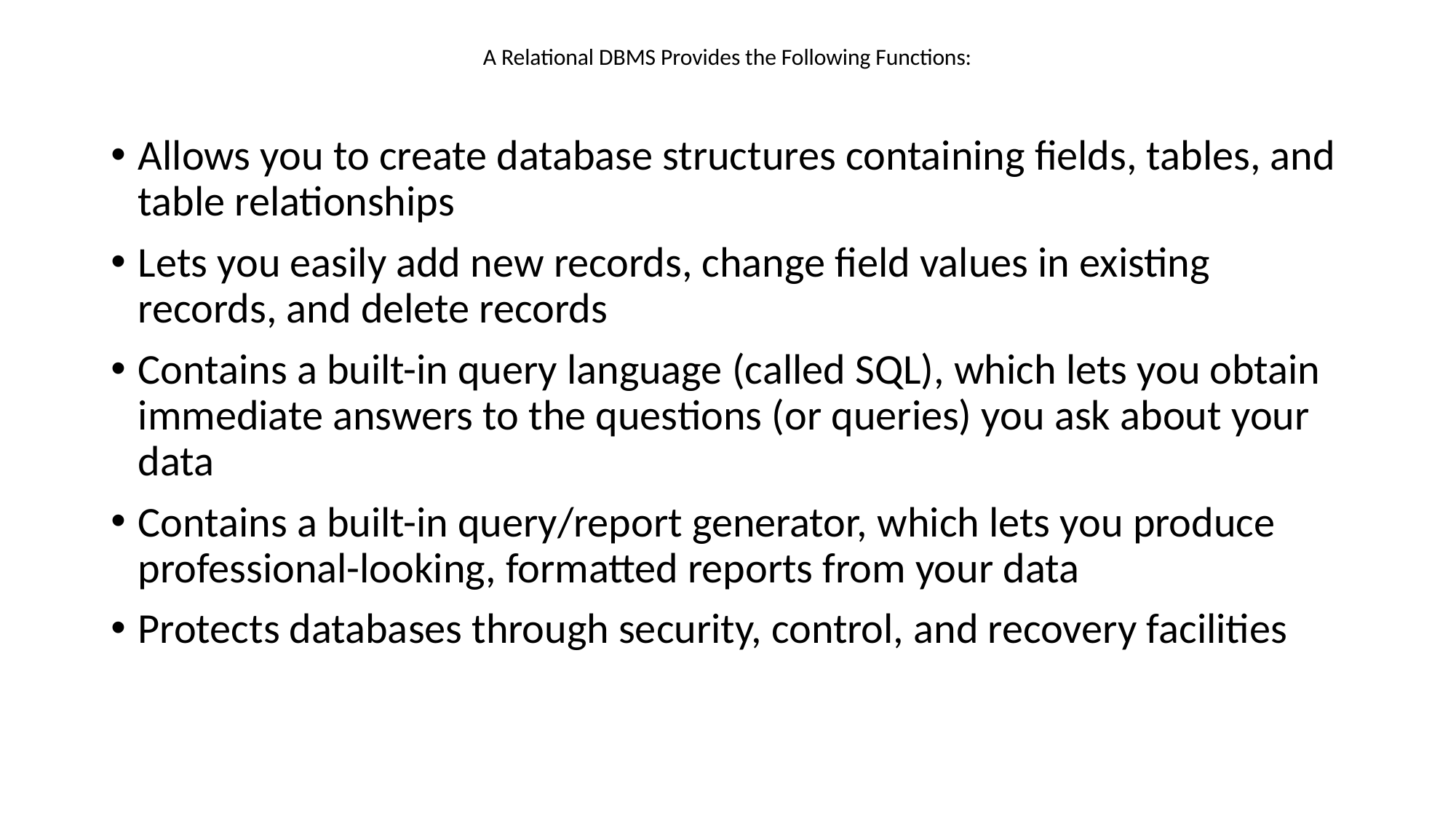

# A Relational DBMS Provides the Following Functions:
Allows you to create database structures containing fields, tables, and table relationships
Lets you easily add new records, change field values in existing records, and delete records
Contains a built-in query language (called SQL), which lets you obtain immediate answers to the questions (or queries) you ask about your data
Contains a built-in query/report generator, which lets you produce professional-looking, formatted reports from your data
Protects databases through security, control, and recovery facilities